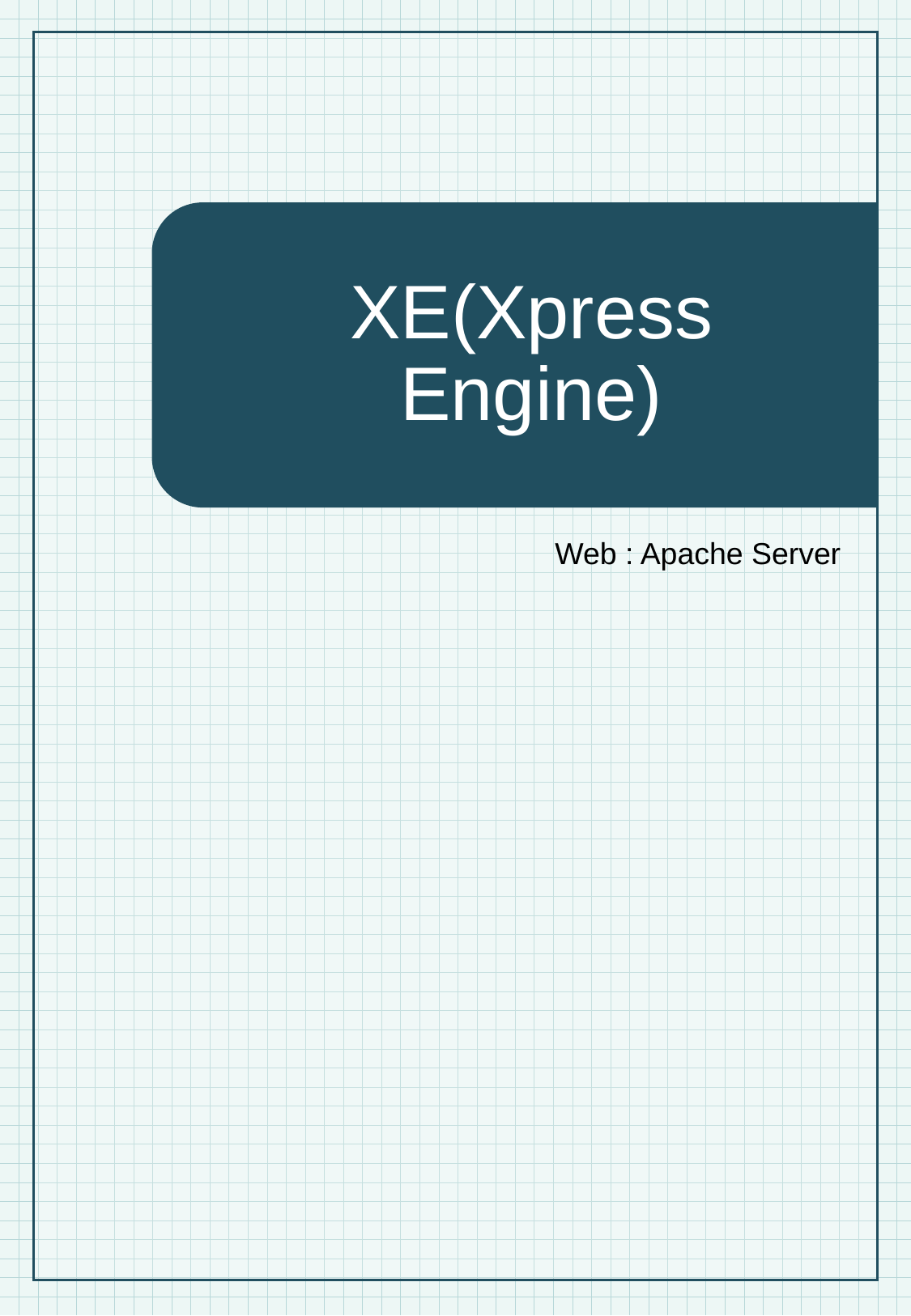

# XE(Xpress Engine)
Web : Apache Server